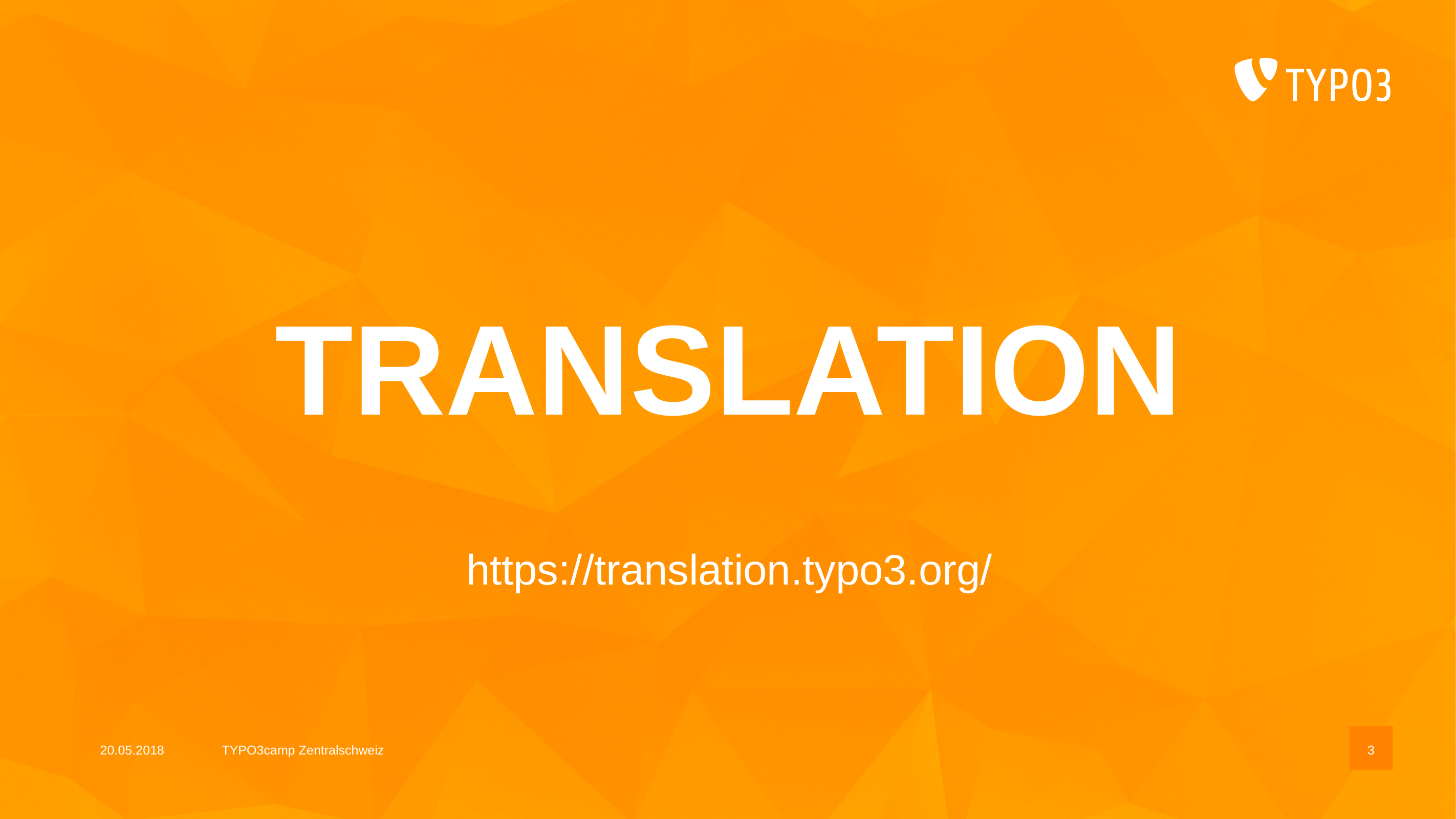

# Translation
https://translation.typo3.org/

20.05.2018
TYPO3camp Zentralschweiz
3